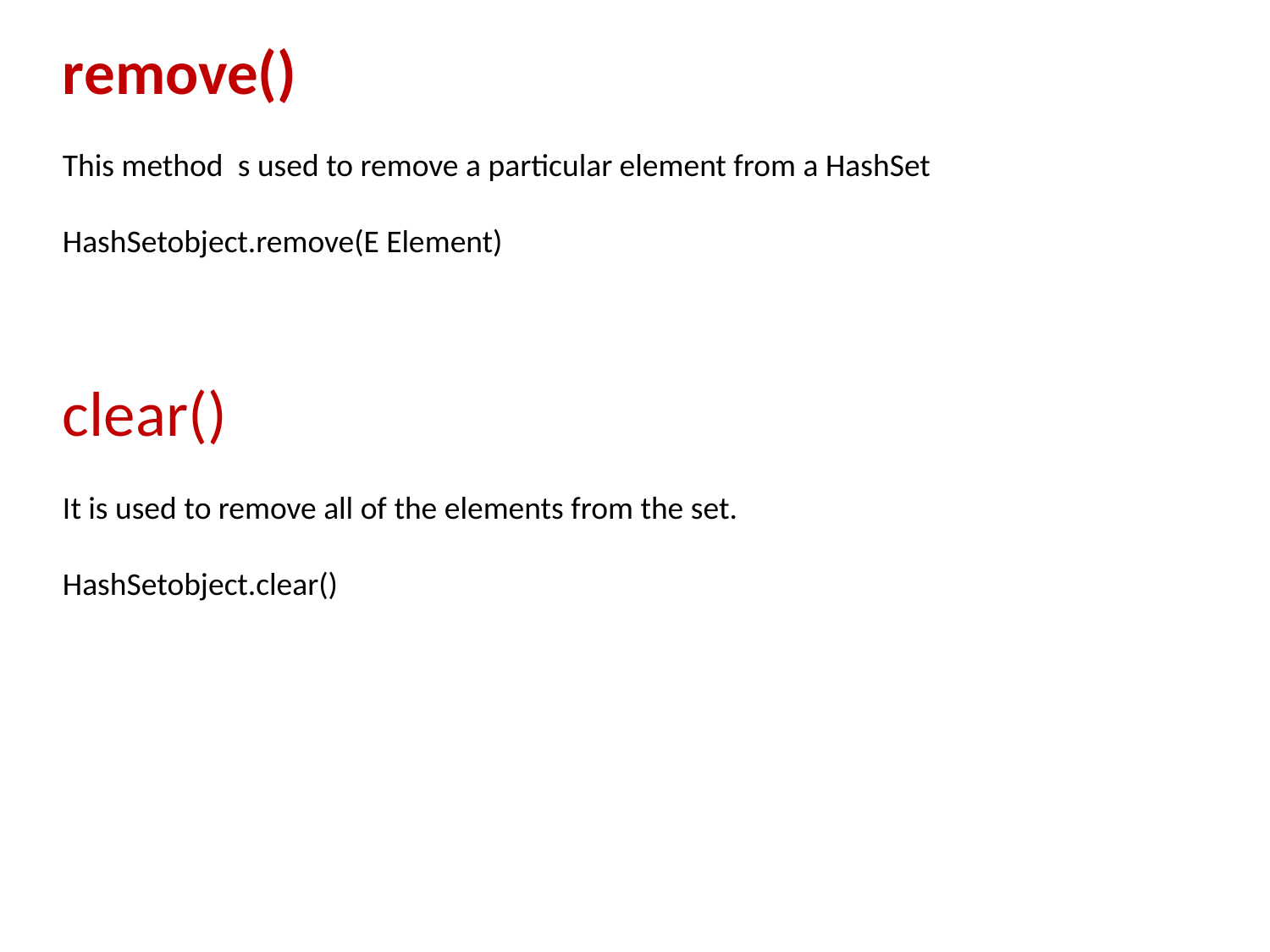

remove()

This method  s used to remove a particular element from a HashSet

HashSetobject.remove(E Element)

clear()

It is used to remove all of the elements from the set.

HashSetobject.clear()